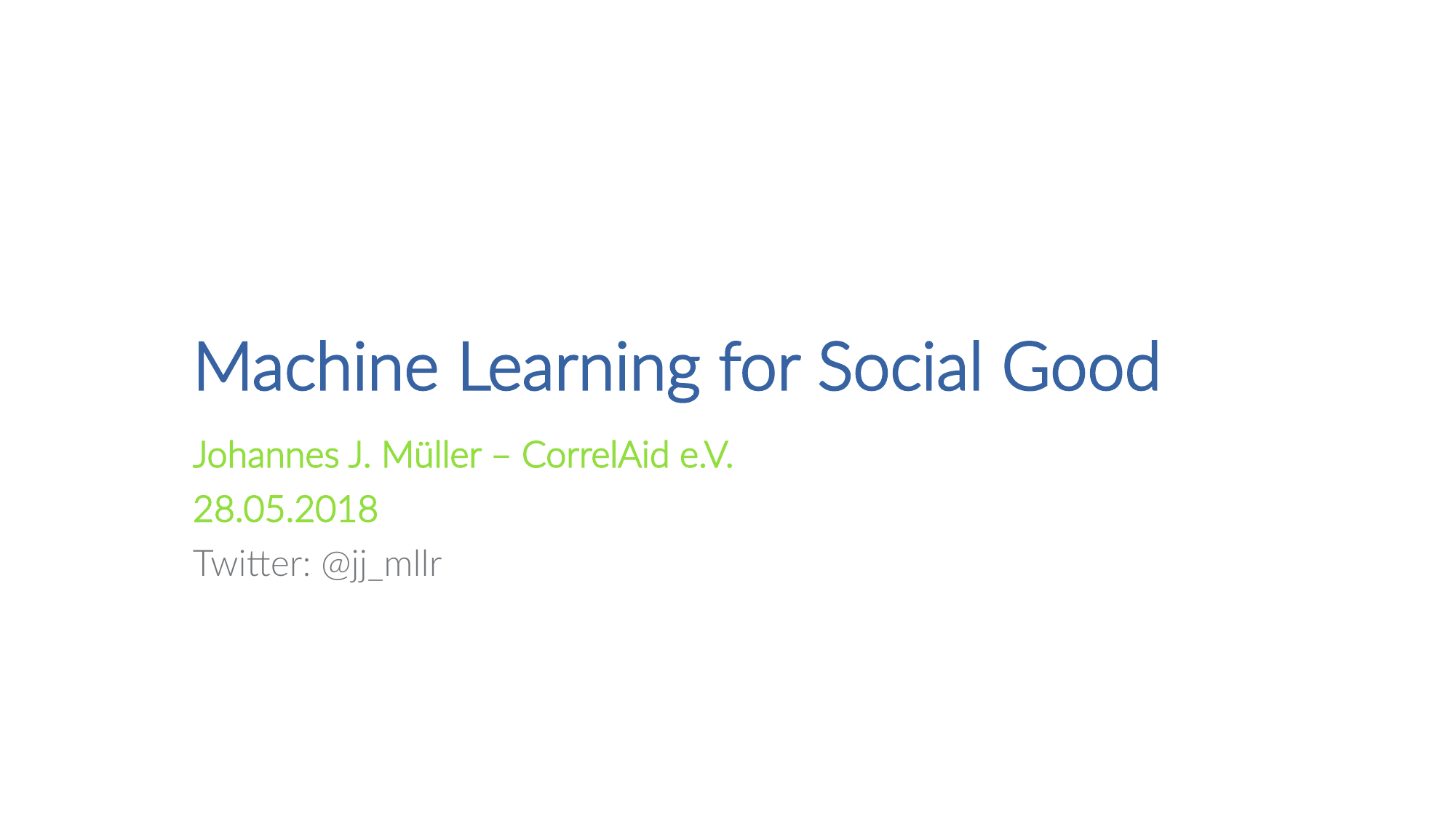

# Machine Learning for Social Good
Johannes J. Müller – CorrelAid e.V.
28.05.2018
Twitter: @jj_mllr